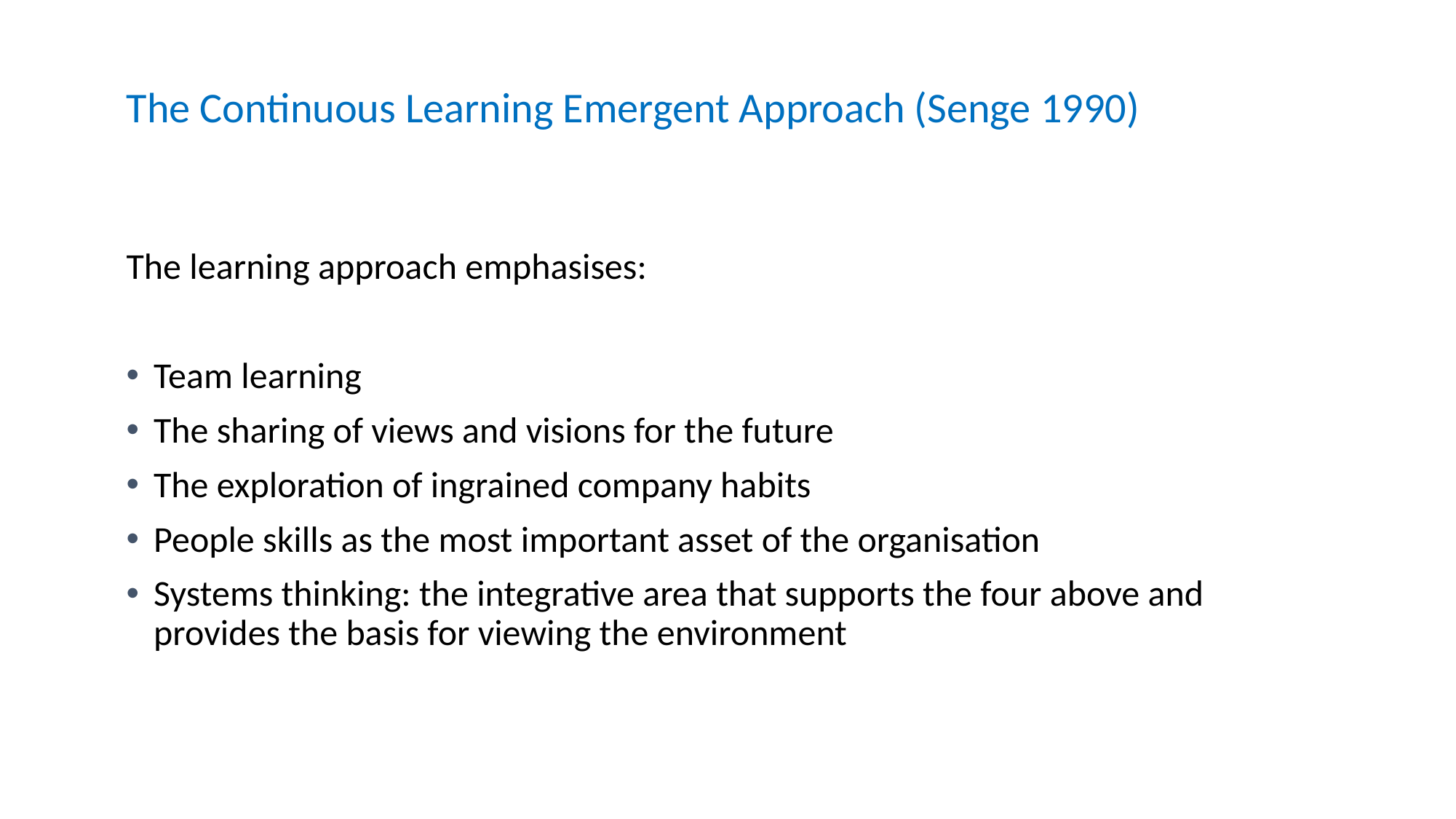

# The Continuous Learning Emergent Approach (Senge 1990)

The learning approach emphasises:

Team learning
The sharing of views and visions for the future
The exploration of ingrained company habits
People skills as the most important asset of the organisation
Systems thinking: the integrative area that supports the four above and provides the basis for viewing the environment